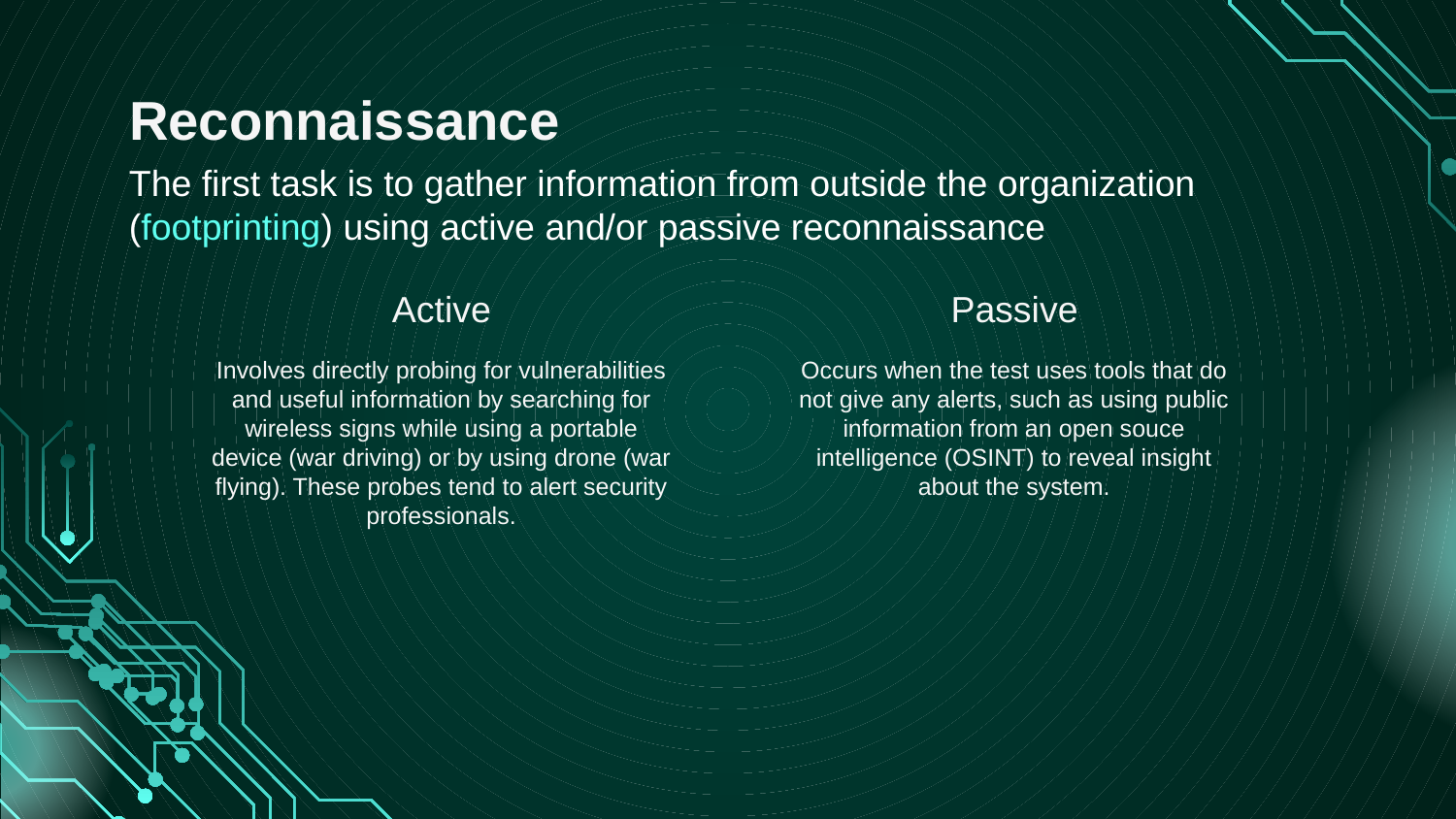

# Reconnaissance
The first task is to gather information from outside the organization (footprinting) using active and/or passive reconnaissance

Active
Passive
Involves directly probing for vulnerabilities and useful information by searching for wireless signs while using a portable device (war driving) or by using drone (war flying). These probes tend to alert security professionals.
Occurs when the test uses tools that do not give any alerts, such as using public information from an open souce intelligence (OSINT) to reveal insight about the system.